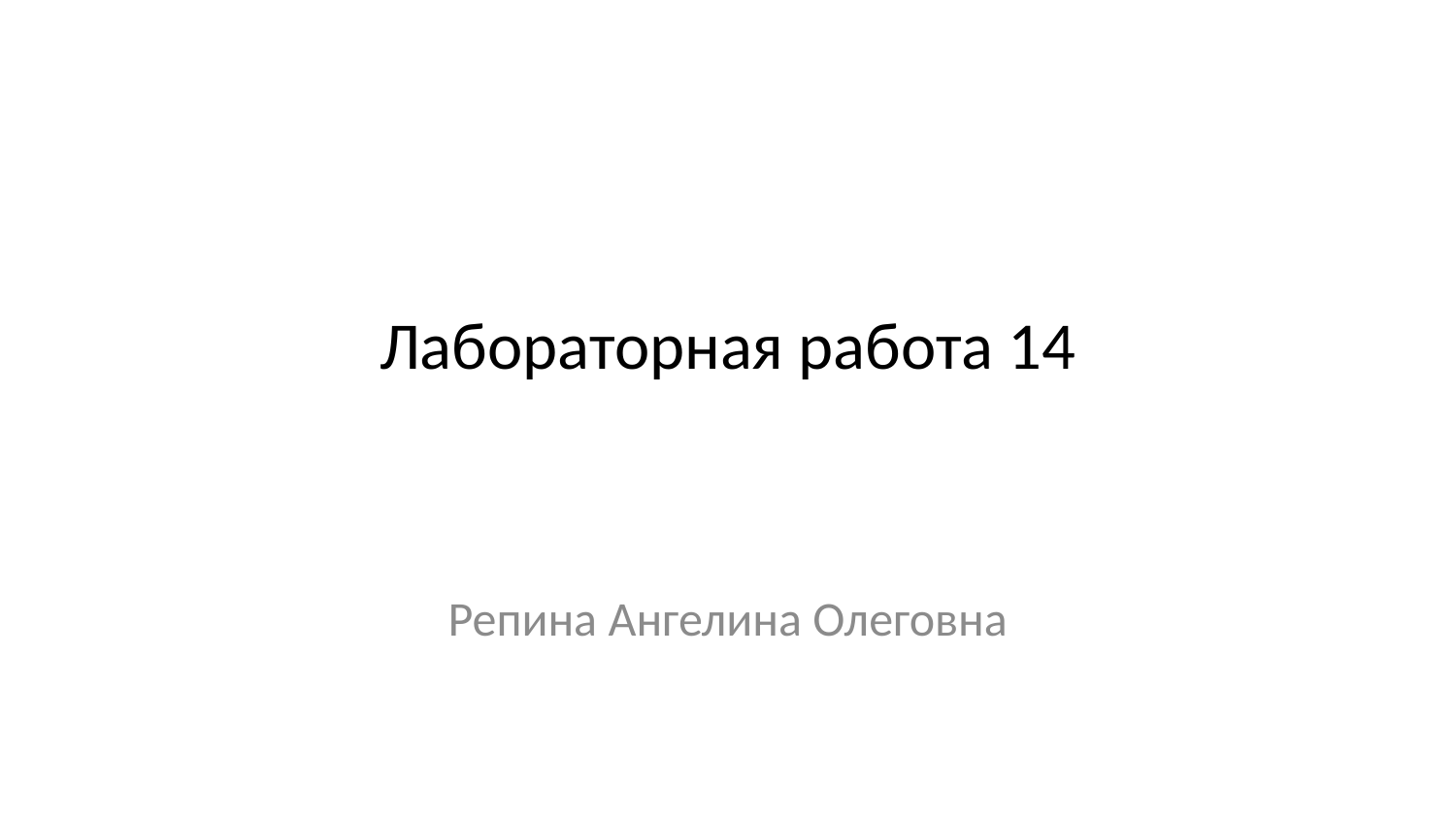

# Лабораторная работа 14
Репина Ангелина Олеговна